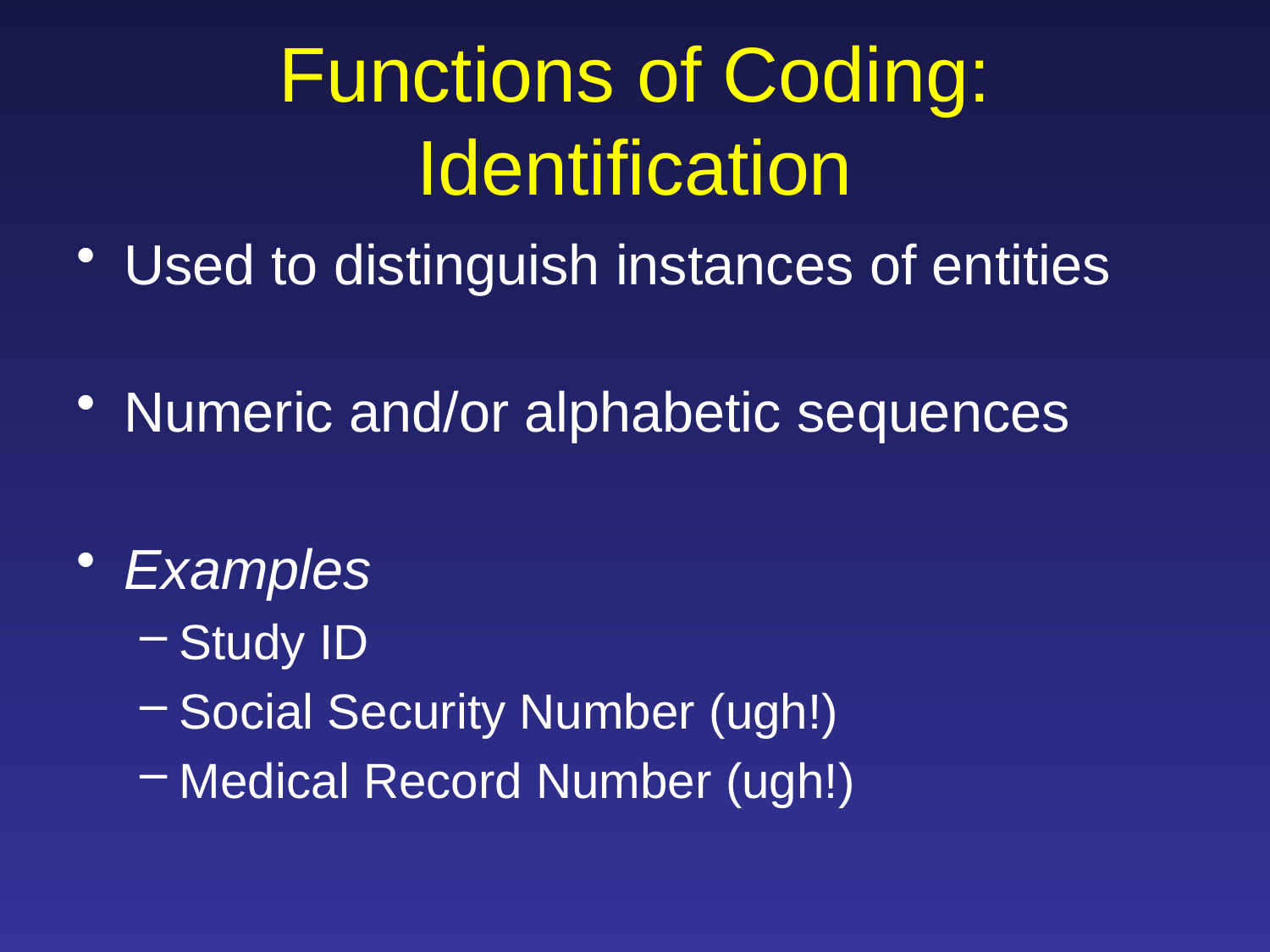

Functions of Coding:
Identification
Used to distinguish instances of entities
Numeric and/or alphabetic sequences

Examples
Study ID
Social Security Number (ugh!)
Medical Record Number (ugh!)